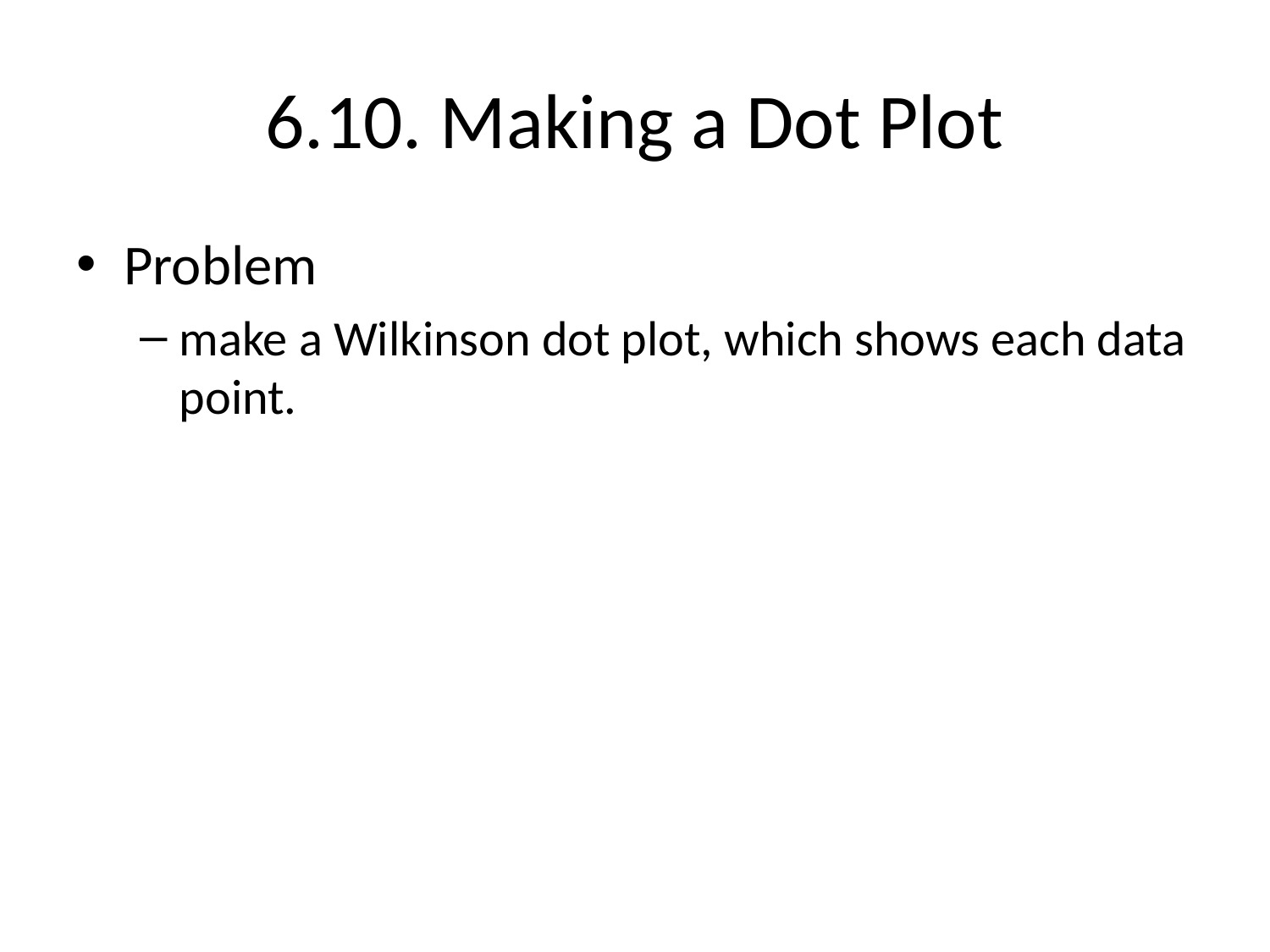

# 6.10. Making a Dot Plot
Problem
make a Wilkinson dot plot, which shows each data point.